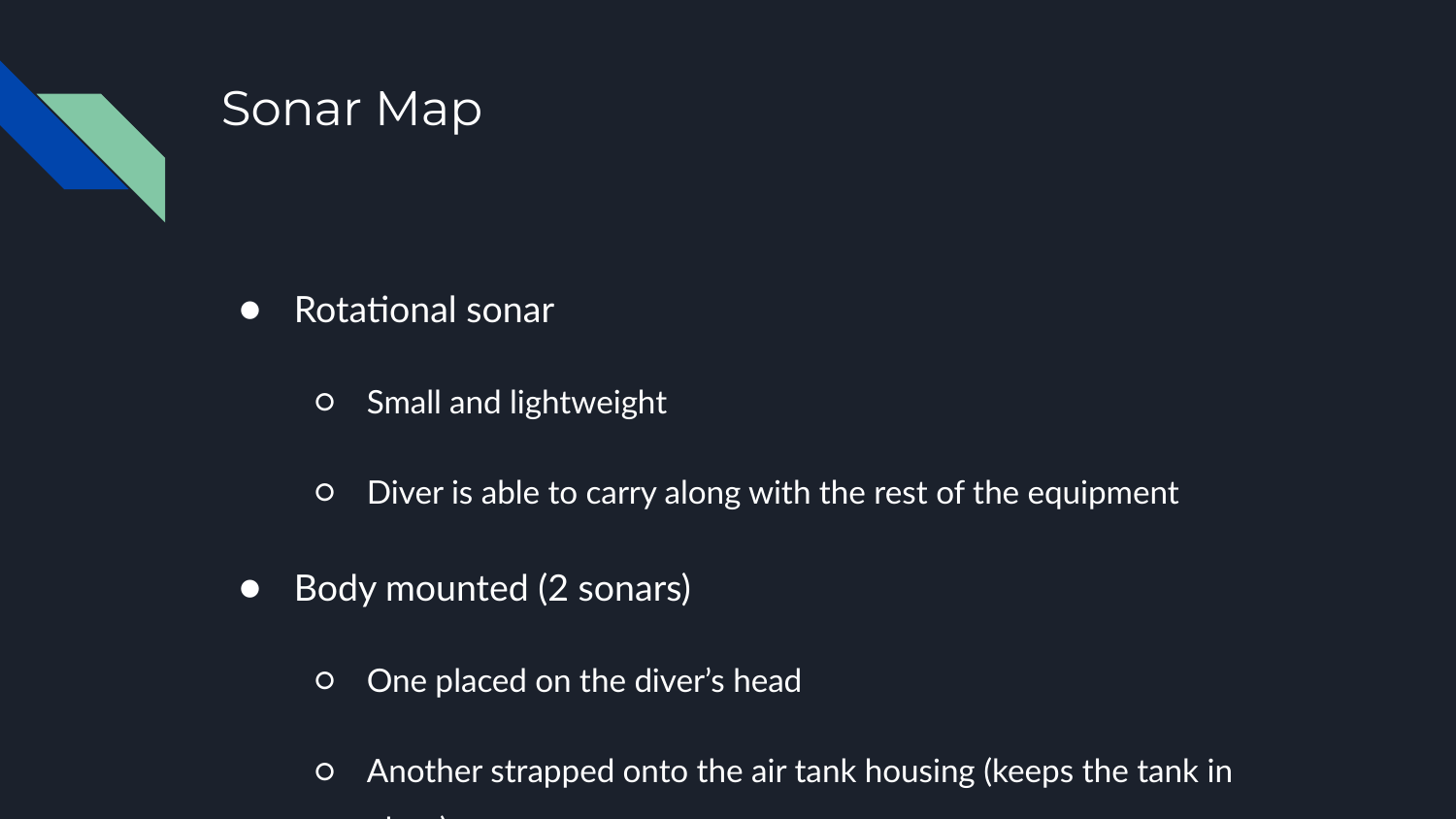

# Sonar Map
Rotational sonar
Small and lightweight
Diver is able to carry along with the rest of the equipment
Body mounted (2 sonars)
One placed on the diver’s head
Another strapped onto the air tank housing (keeps the tank in place)
Display to the user a sonar map from frequencies generated and received.